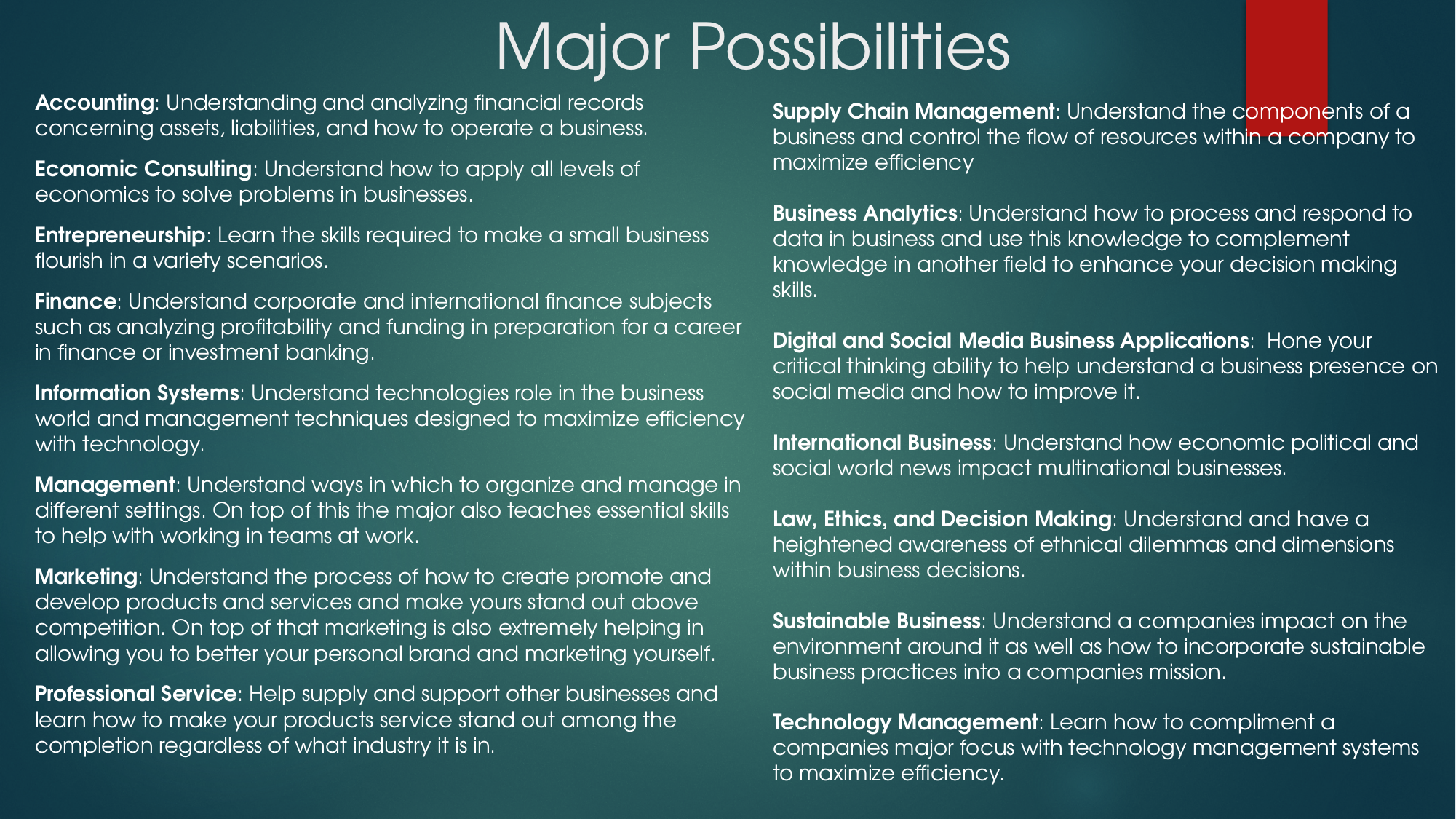

# Major Possibilities
Accounting: Understanding and analyzing financial records concerning assets, liabilities, and how to operate a business.
Economic Consulting: Understand how to apply all levels of economics to solve problems in businesses.
Entrepreneurship: Learn the skills required to make a small business flourish in a variety scenarios.
Finance: Understand corporate and international finance subjects such as analyzing profitability and funding in preparation for a career in finance or investment banking.
Information Systems: Understand technologies role in the business world and management techniques designed to maximize efficiency with technology.
Management: Understand ways in which to organize and manage in different settings. On top of this the major also teaches essential skills to help with working in teams at work.
Marketing: Understand the process of how to create promote and develop products and services and make yours stand out above competition. On top of that marketing is also extremely helping in allowing you to better your personal brand and marketing yourself.
Professional Service: Help supply and support other businesses and learn how to make your products service stand out among the completion regardless of what industry it is in.

Supply Chain Management: Understand the components of a business and control the flow of resources within a company to maximize efficiency

Business Analytics: Understand how to process and respond to data in business and use this knowledge to complement knowledge in another field to enhance your decision making skills.

Digital and Social Media Business Applications:  Hone your critical thinking ability to help understand a business presence on social media and how to improve it.

International Business: Understand how economic political and social world news impact multinational businesses.

Law, Ethics, and Decision Making: Understand and have a heightened awareness of ethnical dilemmas and dimensions within business decisions.

Sustainable Business: Understand a companies impact on the environment around it as well as how to incorporate sustainable business practices into a companies mission.

Technology Management: Learn how to compliment a companies major focus with technology management systems to maximize efficiency.